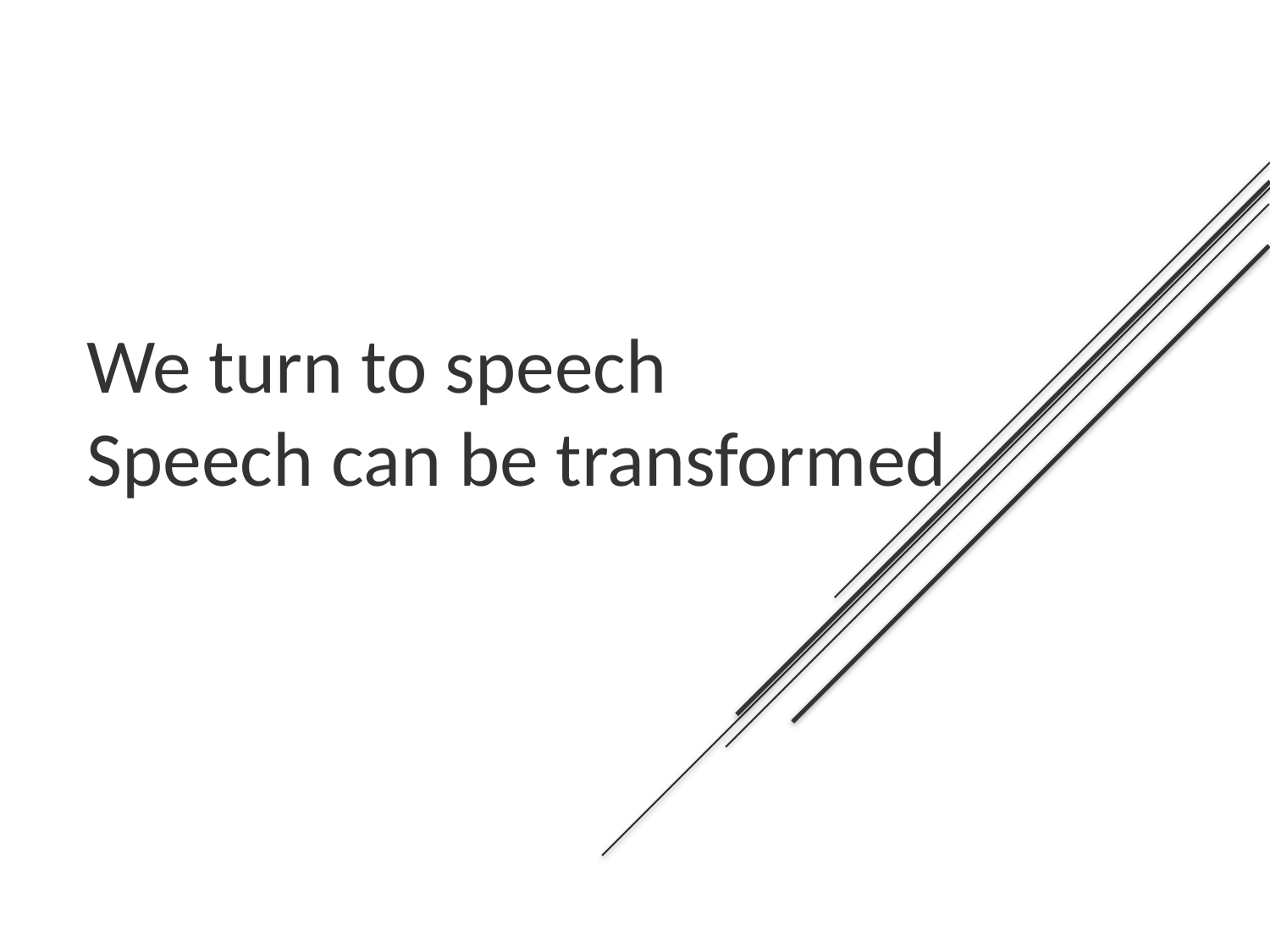

# We turn to speech Speech can be transformed